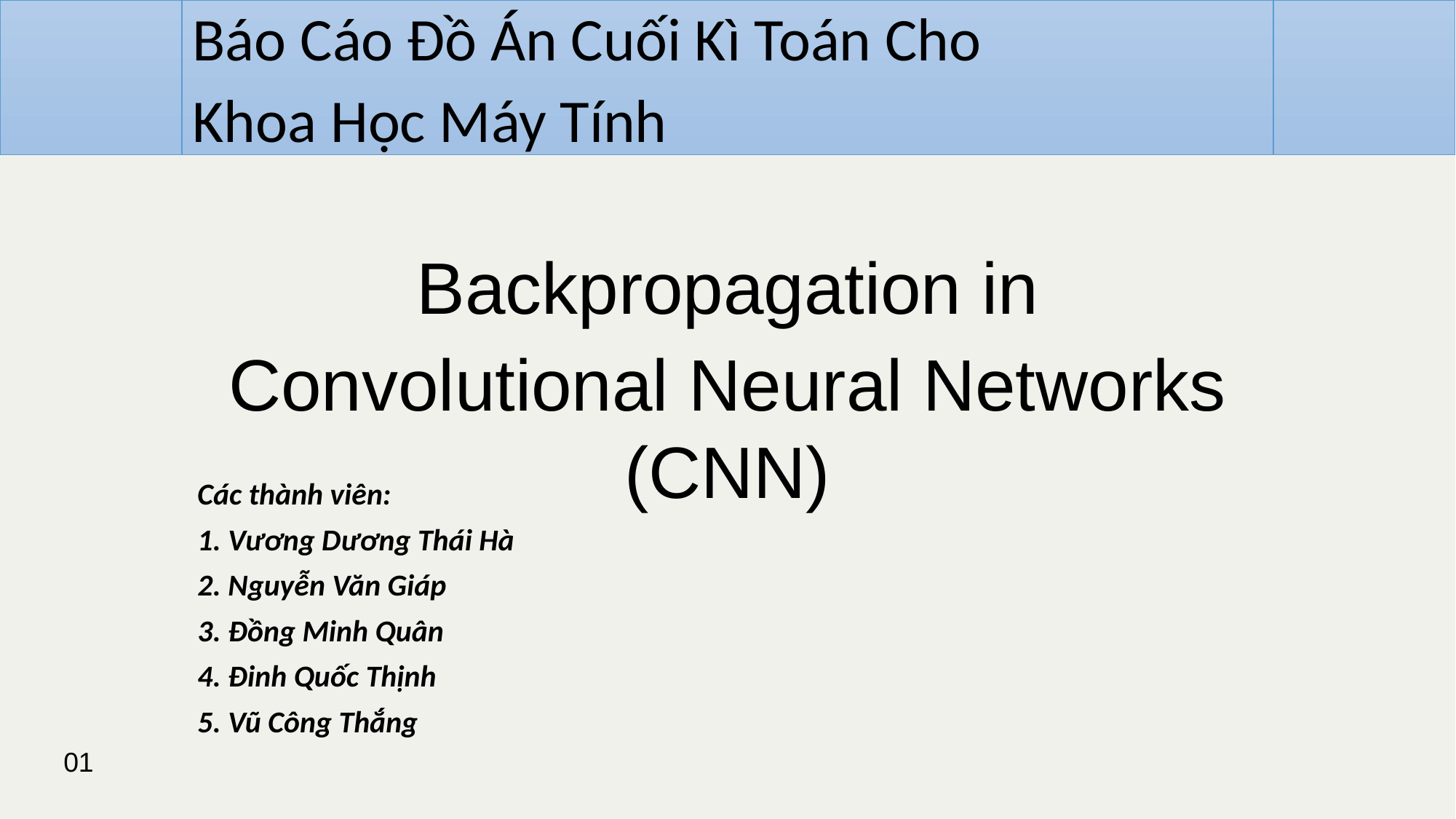

Báo Cáo Đồ Án Cuối Kì Toán Cho
Khoa Học Máy Tính
Backpropagation in
Convolutional Neural Networks (CNN)
Các thành viên:
1. Vương Dương Thái Hà
2. Nguyễn Văn Giáp
3. Đồng Minh Quân
4. Đinh Quốc Thịnh
5. Vũ Công Thắng
01